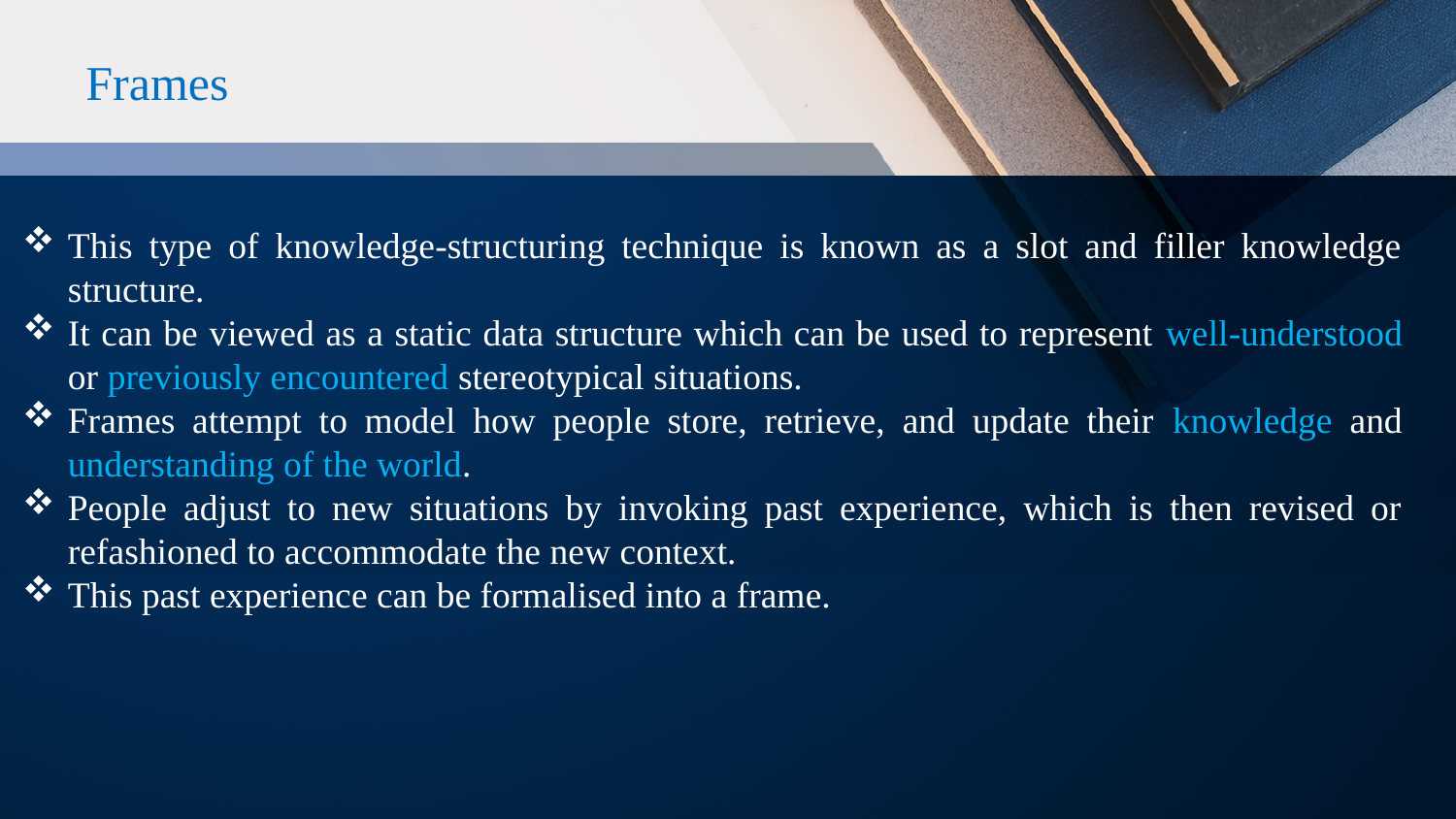

Frames
This type of knowledge-structuring technique is known as a slot and filler knowledge structure.
It can be viewed as a static data structure which can be used to represent well-understood or previously encountered stereotypical situations.
Frames attempt to model how people store, retrieve, and update their knowledge and understanding of the world.
People adjust to new situations by invoking past experience, which is then revised or refashioned to accommodate the new context.
This past experience can be formalised into a frame.